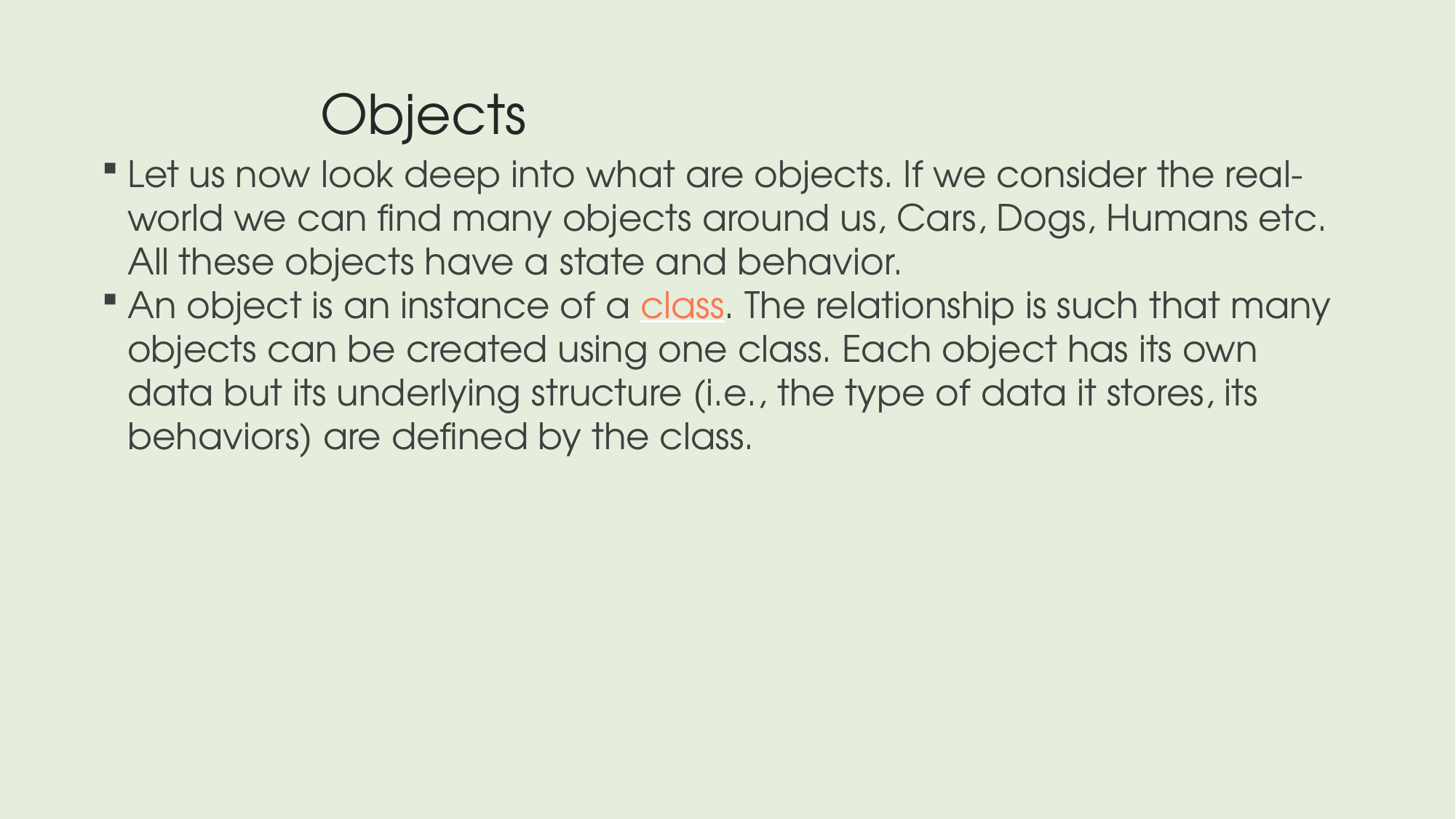

Objects

Let us now look deep into what are objects. If we consider the real-world we can find many objects around us, Cars, Dogs, Humans etc. All these objects have a state and behavior.
An object is an instance of a class. The relationship is such that many objects can be created using one class. Each object has its own data but its underlying structure (i.e., the type of data it stores, its behaviors) are defined by the class.